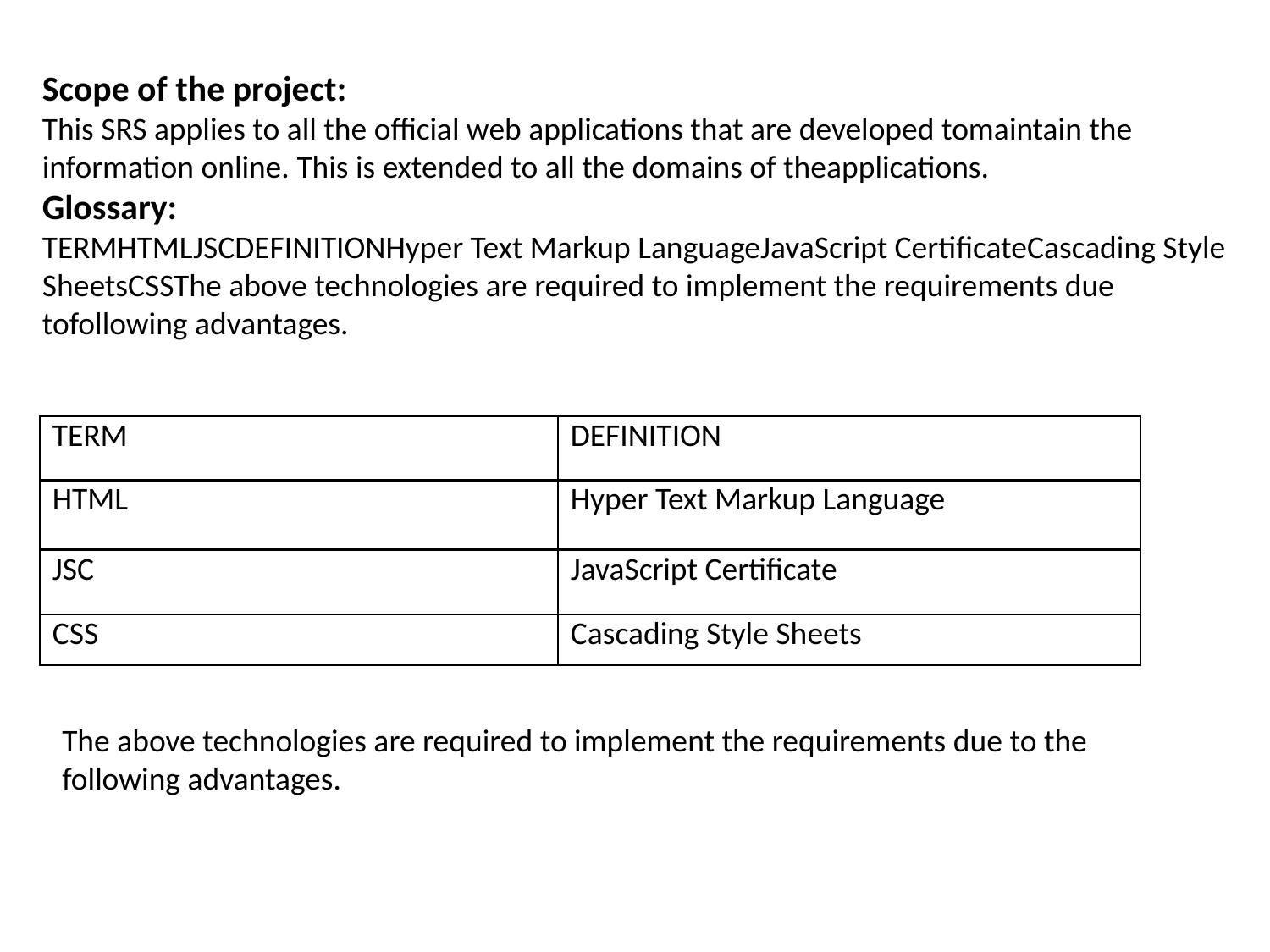

Scope of the project:
This SRS applies to all the official web applications that are developed tomaintain the information online. This is extended to all the domains of theapplications.
Glossary:
TERMHTMLJSCDEFINITIONHyper Text Markup LanguageJavaScript CertificateCascading Style SheetsCSSThe above technologies are required to implement the requirements due tofollowing advantages.
| TERM | DEFINITION |
| --- | --- |
| HTML | Hyper Text Markup Language |
| JSC | JavaScript Certificate |
| CSS | Cascading Style Sheets |
The above technologies are required to implement the requirements due to the following advantages.